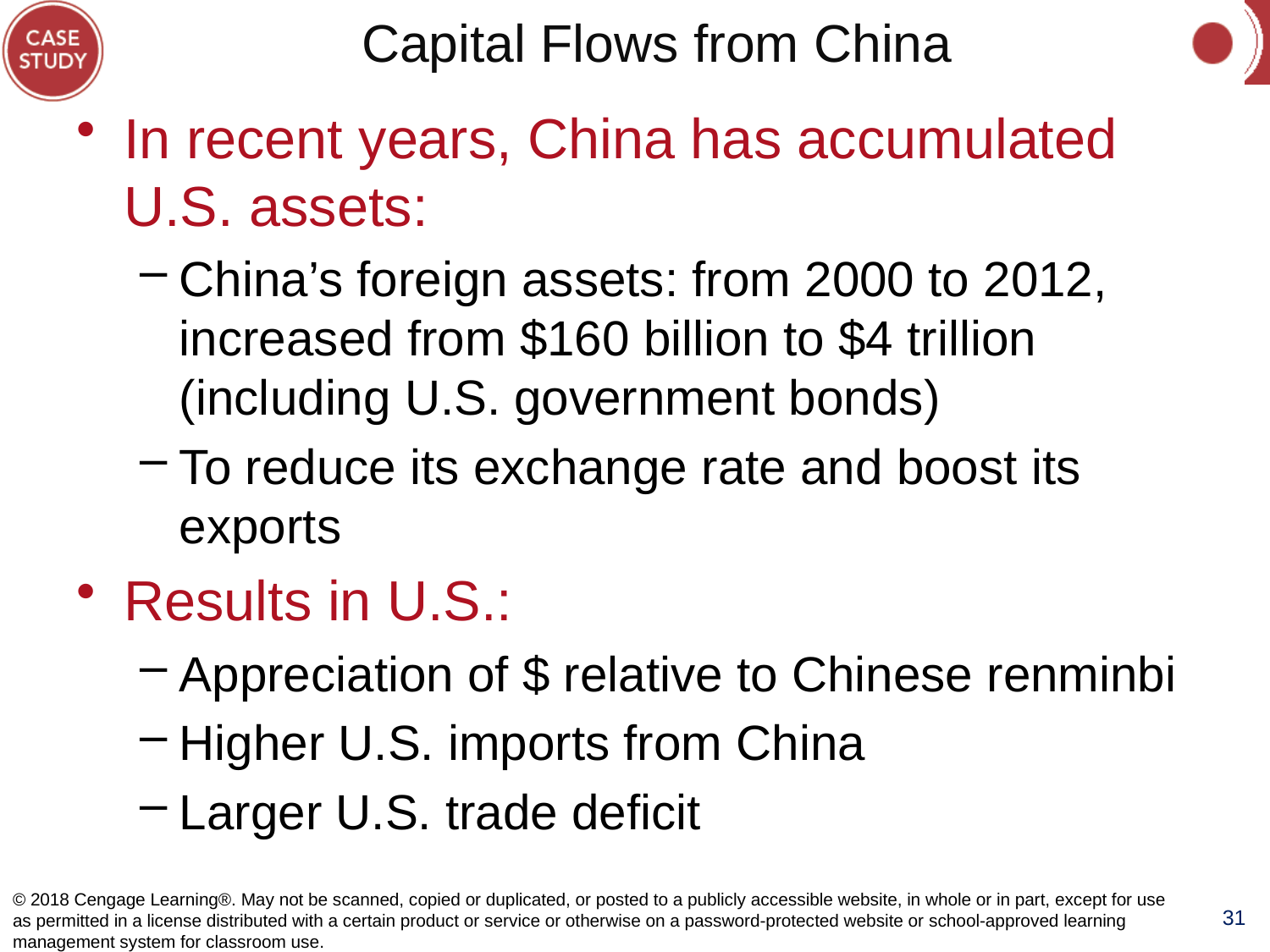

# Capital Flows from China
In recent years, China has accumulated U.S. assets:
China’s foreign assets: from 2000 to 2012, increased from $160 billion to $4 trillion (including U.S. government bonds)
To reduce its exchange rate and boost its exports
Results in U.S.:
Appreciation of $ relative to Chinese renminbi
Higher U.S. imports from China
Larger U.S. trade deficit
© 2018 Cengage Learning®. May not be scanned, copied or duplicated, or posted to a publicly accessible website, in whole or in part, except for use as permitted in a license distributed with a certain product or service or otherwise on a password-protected website or school-approved learning management system for classroom use.
31